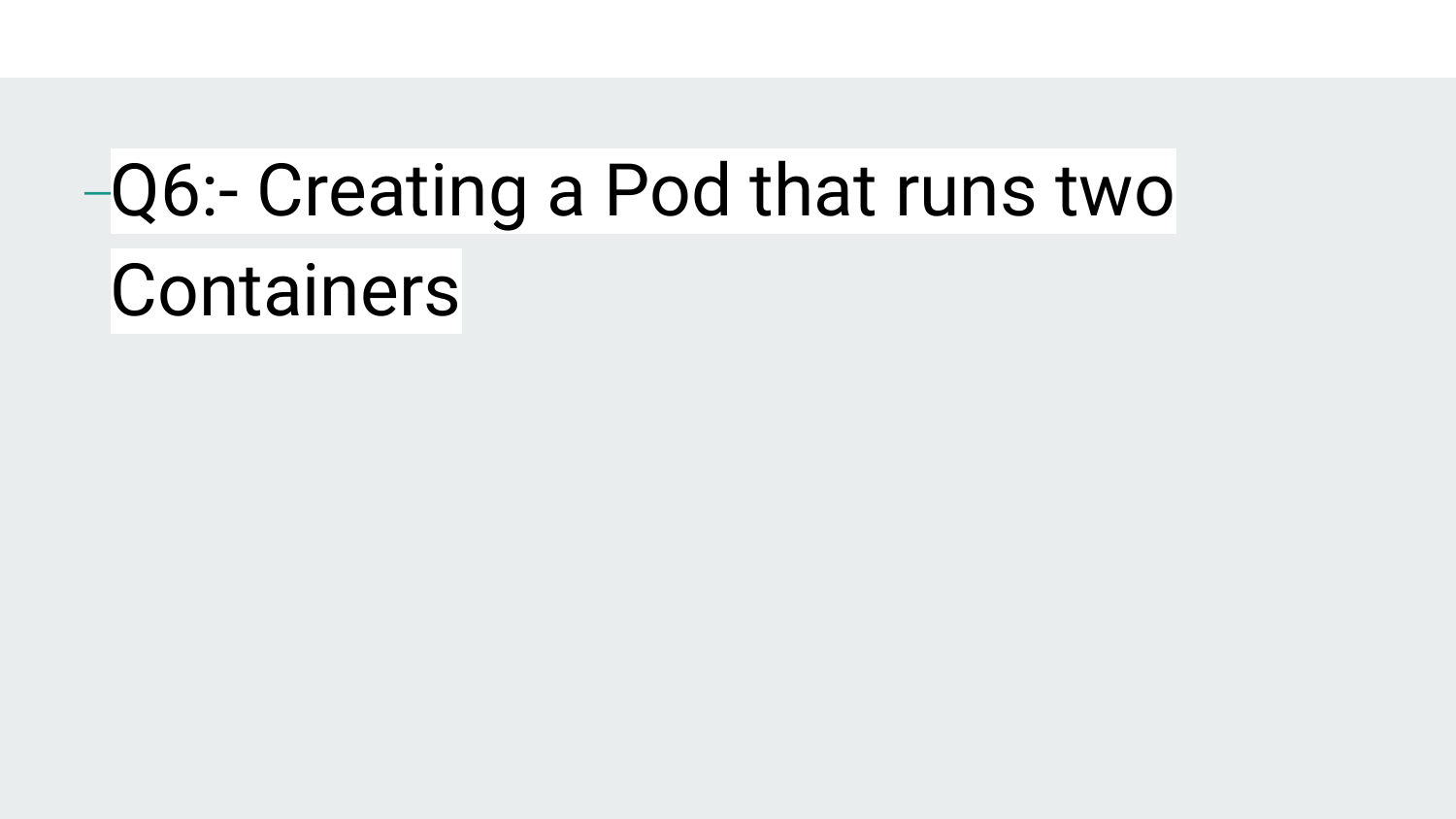

# Q6:- Creating a Pod that runs two Containers